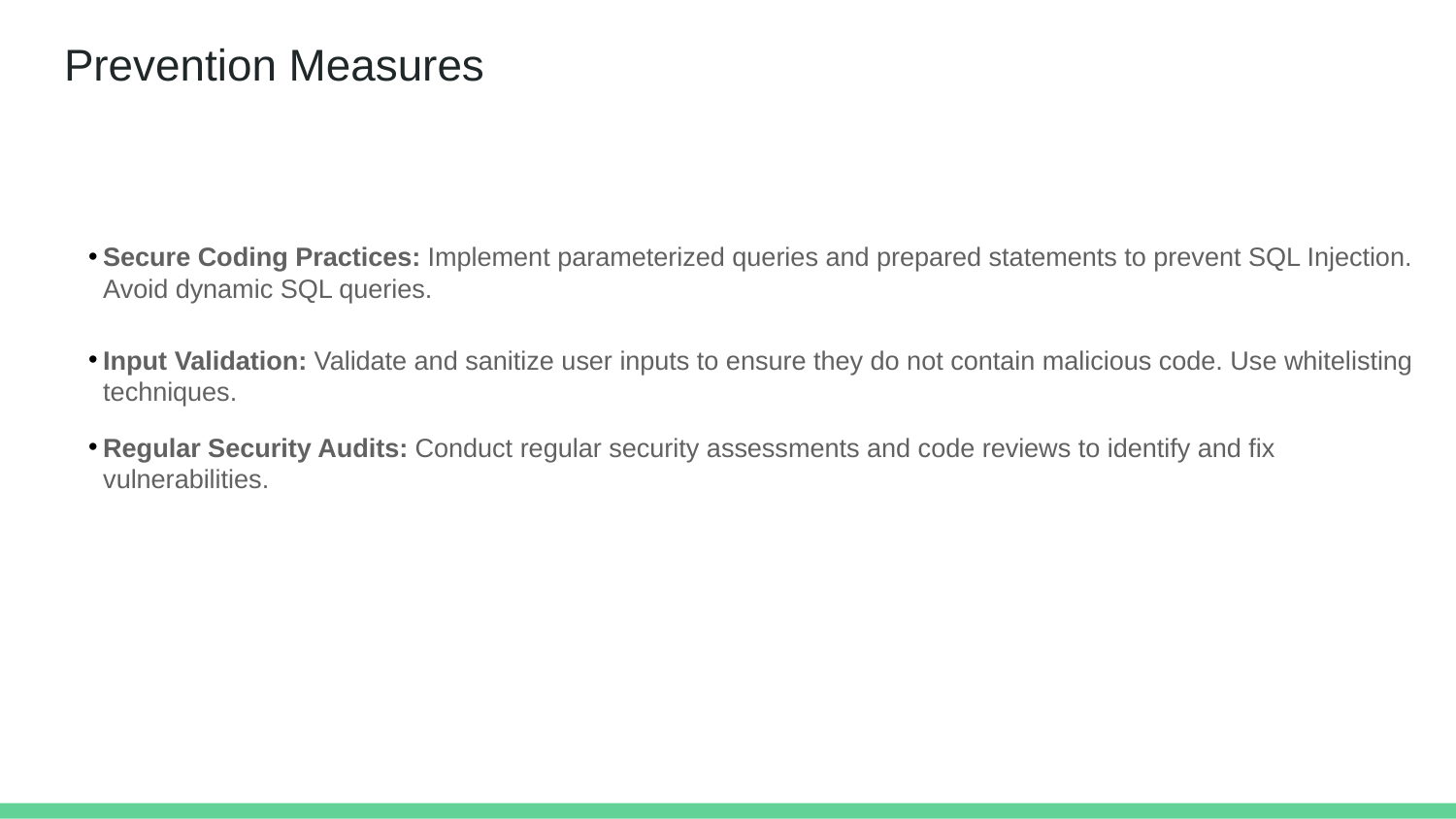

# Prevention Measures

Secure Coding Practices: Implement parameterized queries and prepared statements to prevent SQL Injection. Avoid dynamic SQL queries.
Input Validation: Validate and sanitize user inputs to ensure they do not contain malicious code. Use whitelisting techniques.
Regular Security Audits: Conduct regular security assessments and code reviews to identify and fix vulnerabilities.